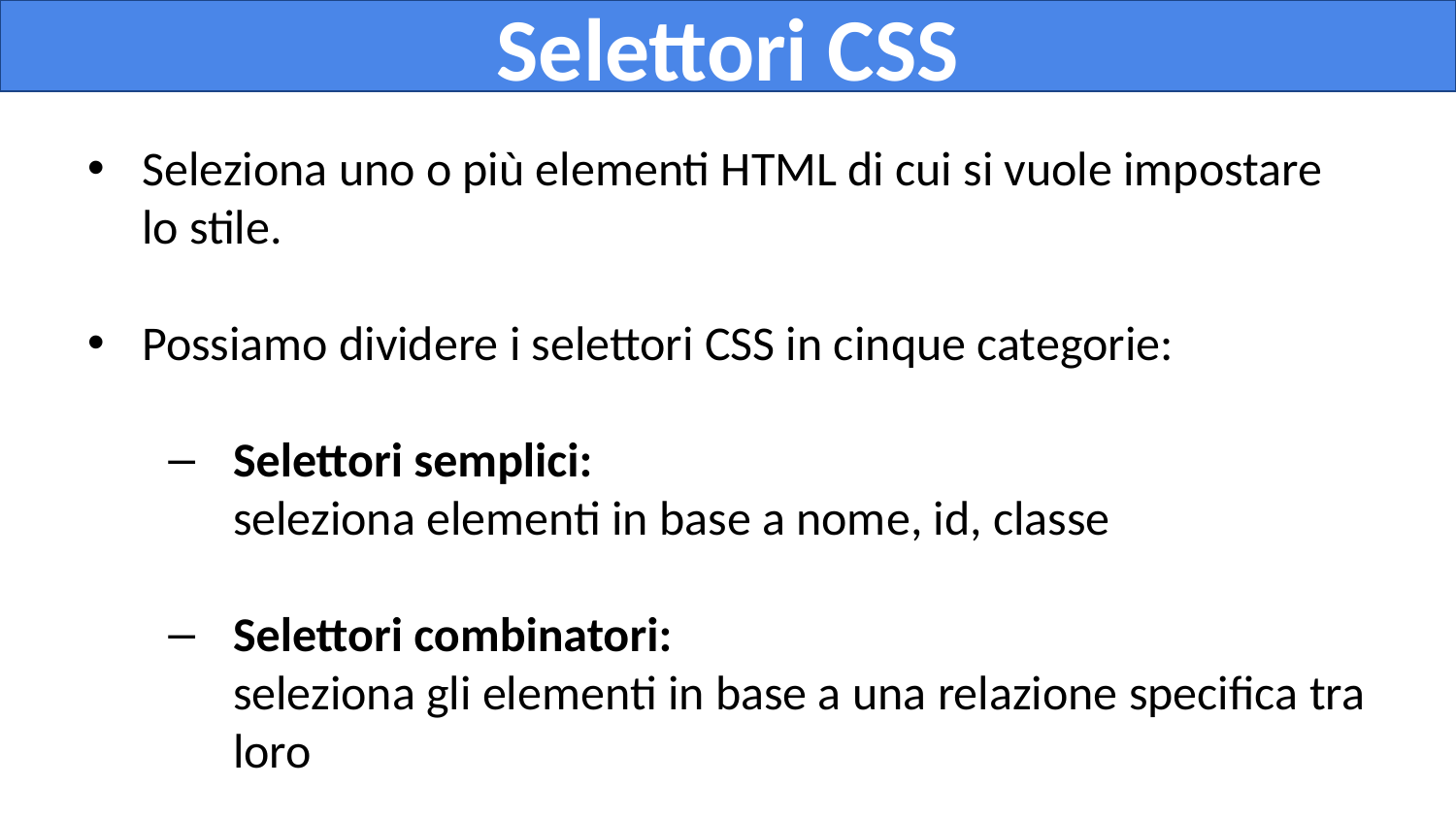

# Selettori CSS
Seleziona uno o più elementi HTML di cui si vuole impostare lo stile.

Possiamo dividere i selettori CSS in cinque categorie:

Selettori semplici:
seleziona elementi in base a nome, id, classe
Selettori combinatori:
seleziona gli elementi in base a una relazione specifica tra loro